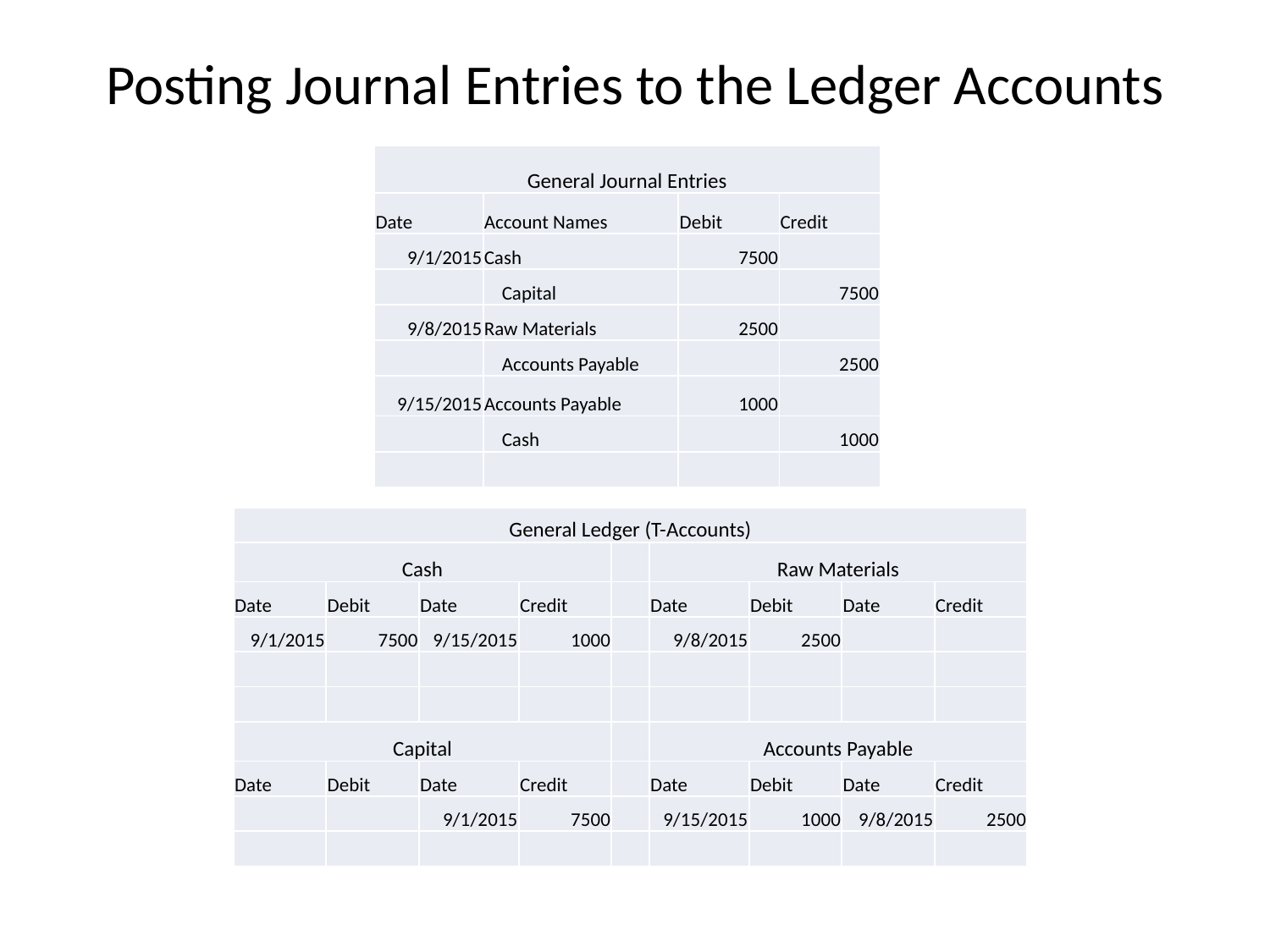

# Posting Journal Entries to the Ledger Accounts
| General Journal Entries |  |  |  |
| --- | --- | --- | --- |
| Date | Account Names | Debit | Credit |
| 9/1/2015 | Cash | 7500 |  |
|  | Capital |  | 7500 |
| 9/8/2015 | Raw Materials | 2500 |  |
|  | Accounts Payable |  | 2500 |
| 9/15/2015 | Accounts Payable | 1000 |  |
|  | Cash |  | 1000 |
|  |  |  |  |
| General Ledger (T-Accounts) |  |  |  |  |  |  |  |  |
| --- | --- | --- | --- | --- | --- | --- | --- | --- |
| Cash |  |  |  |  | Raw Materials |  |  |  |
| Date | Debit | Date | Credit |  | Date | Debit | Date | Credit |
| 9/1/2015 | 7500 | 9/15/2015 | 1000 |  | 9/8/2015 | 2500 |  |  |
|  |  |  |  |  |  |  |  |  |
|  |  |  |  |  |  |  |  |  |
| Capital |  |  |  |  | Accounts Payable |  |  |  |
| Date | Debit | Date | Credit |  | Date | Debit | Date | Credit |
|  |  | 9/1/2015 | 7500 |  | 9/15/2015 | 1000 | 9/8/2015 | 2500 |
|  |  |  |  |  |  |  |  |  |